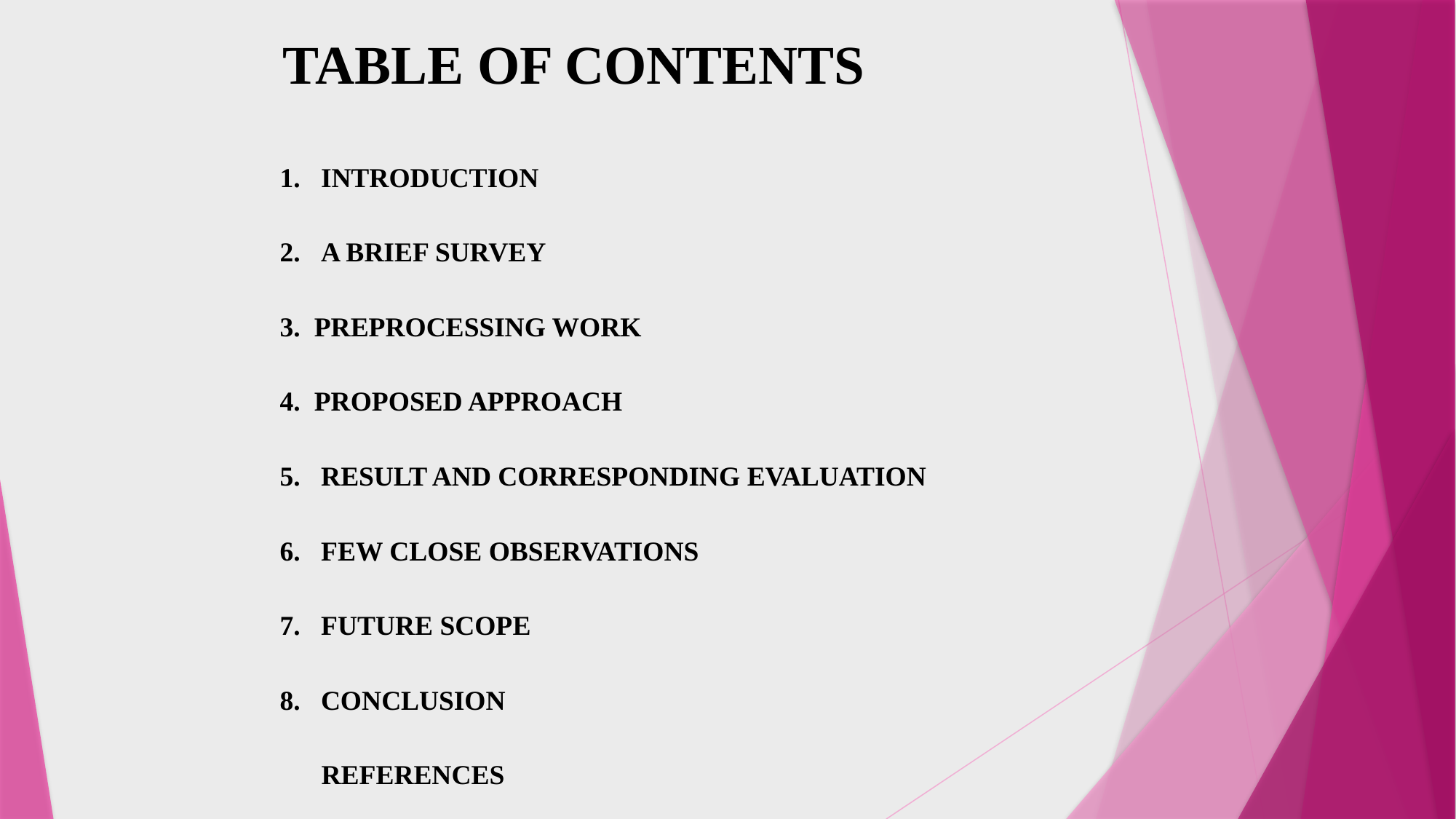

TABLE OF CONTENTS
INTRODUCTION
A BRIEF SURVEY
3.  PREPROCESSING WORK
4.  PROPOSED APPROACH
5.   RESULT AND CORRESPONDING EVALUATION
6.   FEW CLOSE OBSERVATIONS
7.   FUTURE SCOPE
CONCLUSION
      REFERENCES